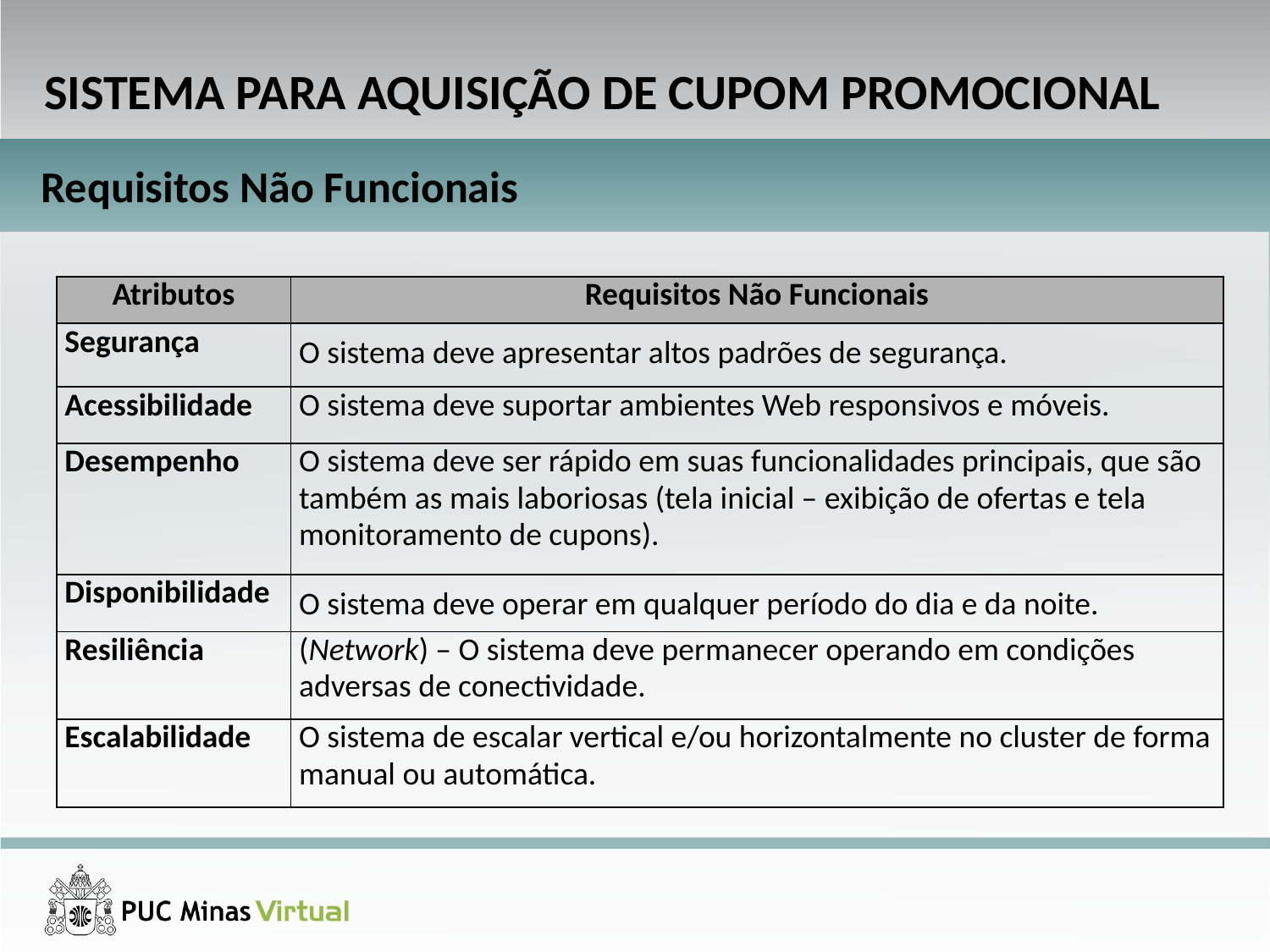

SISTEMA PARA AQUISIÇÃO DE CUPOM PROMOCIONAL

Requisitos Não Funcionais

| Atributos | Requisitos Não Funcionais |
| --- | --- |
| Segurança | O sistema deve apresentar altos padrões de segurança. |
| Acessibilidade | O sistema deve suportar ambientes Web responsivos e móveis. |
| Desempenho | O sistema deve ser rápido em suas funcionalidades principais, que são também as mais laboriosas (tela inicial – exibição de ofertas e tela monitoramento de cupons). |
| Disponibilidade | O sistema deve operar em qualquer período do dia e da noite. |
| Resiliência | (Network) – O sistema deve permanecer operando em condições adversas de conectividade. |
| Escalabilidade | O sistema de escalar vertical e/ou horizontalmente no cluster de forma manual ou automática. |